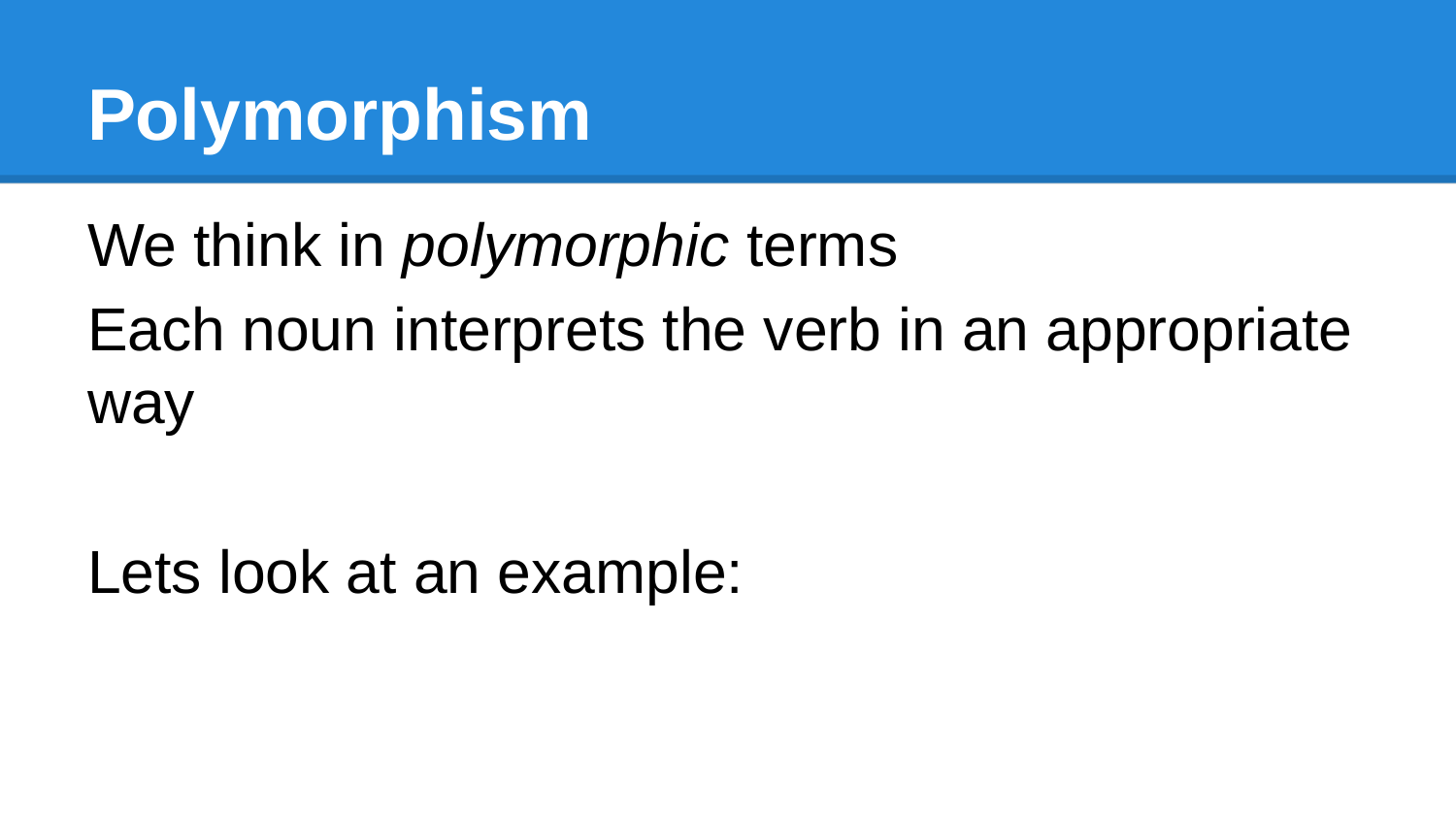

# Polymorphism
We think in polymorphic terms
Each noun interprets the verb in an appropriate way

Lets look at an example: